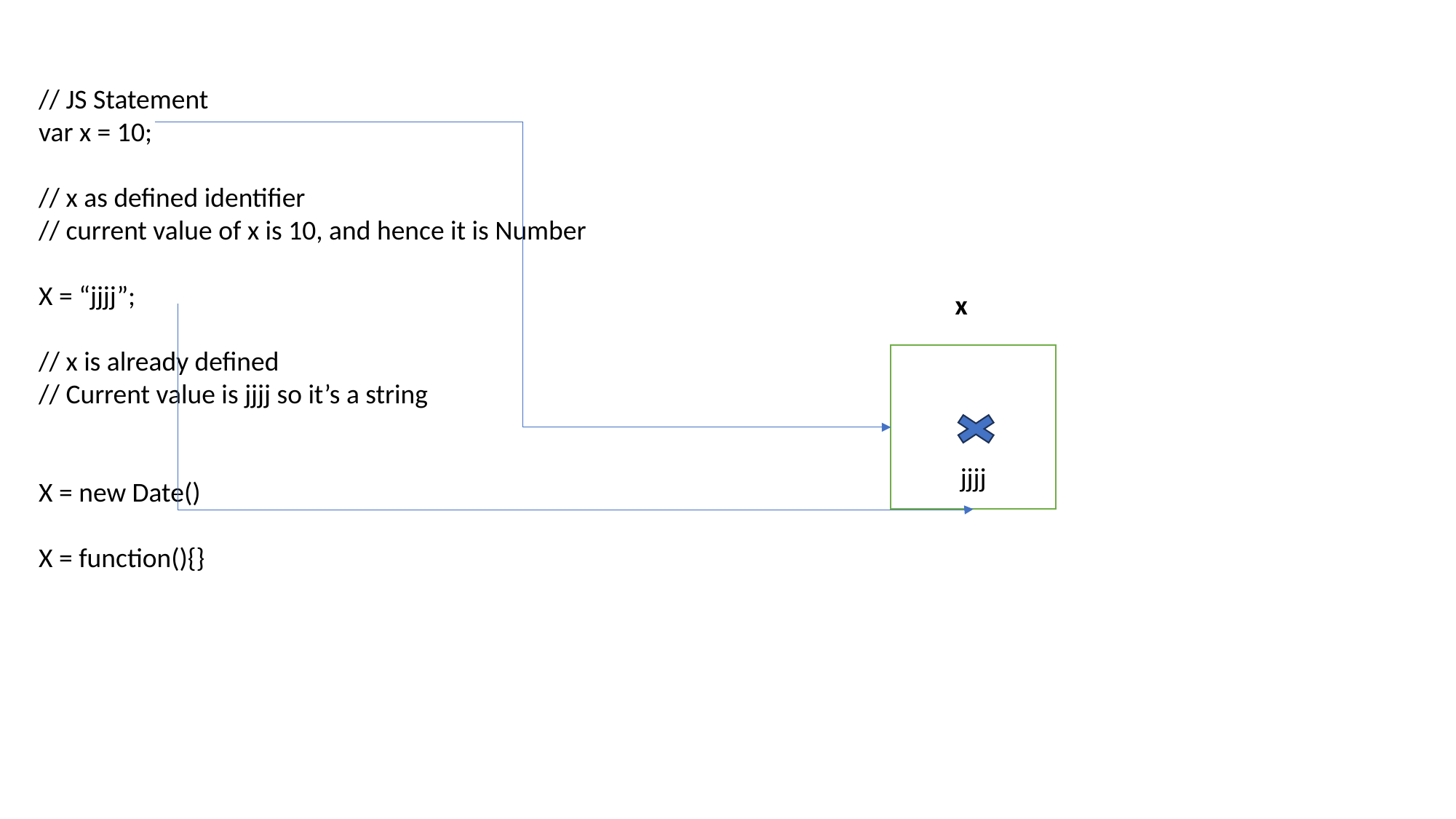

// JS Statement
var x = 10;

// x as defined identifier
// current value of x is 10, and hence it is Number

X = “jjjj”;

// x is already defined
// Current value is jjjj so it’s a string

X = new Date()

X = function(){}
x

jjjj